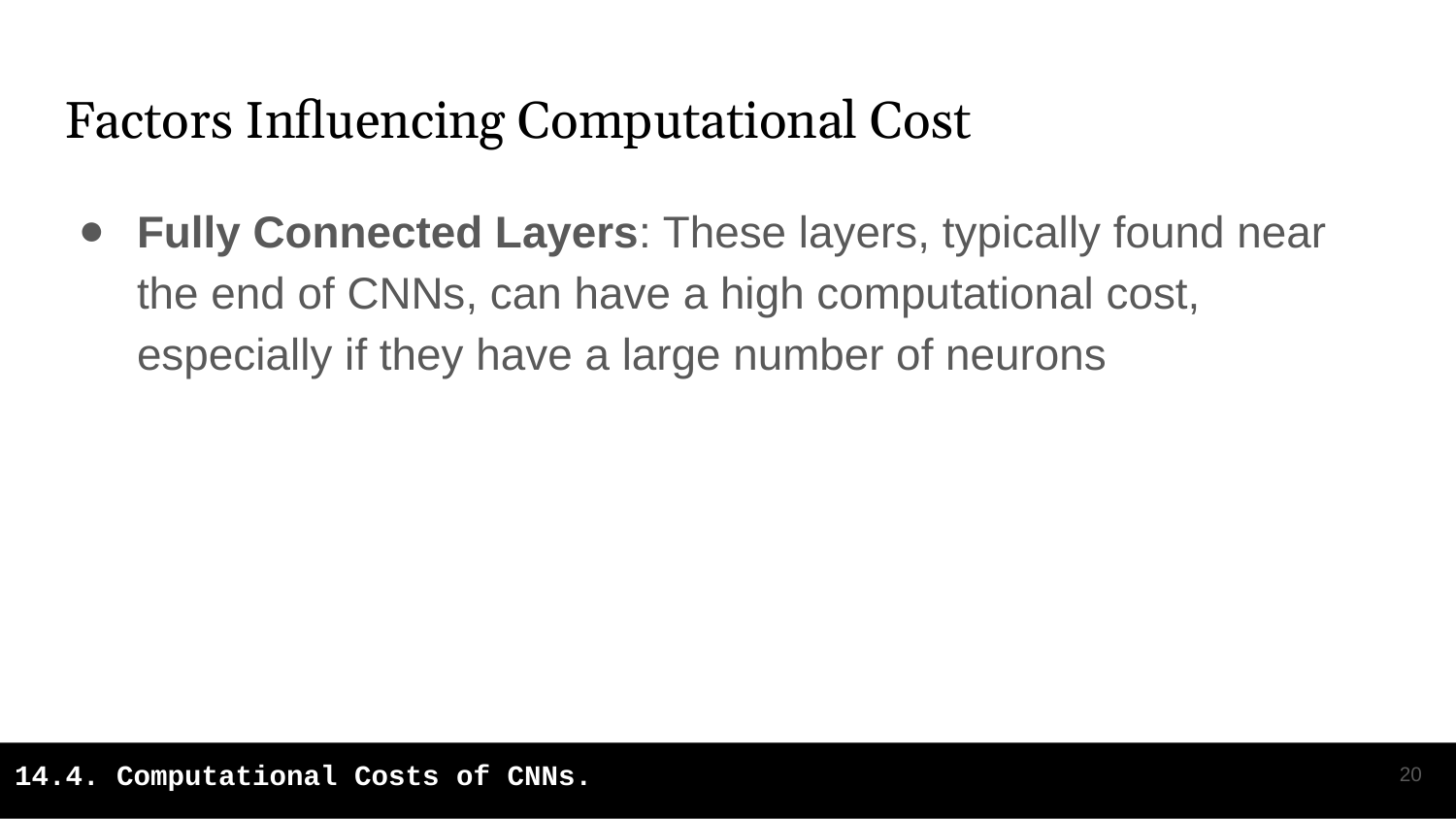

# Factors Influencing Computational Cost
Fully Connected Layers: These layers, typically found near the end of CNNs, can have a high computational cost, especially if they have a large number of neurons
20
14.4. Computational Costs of CNNs.